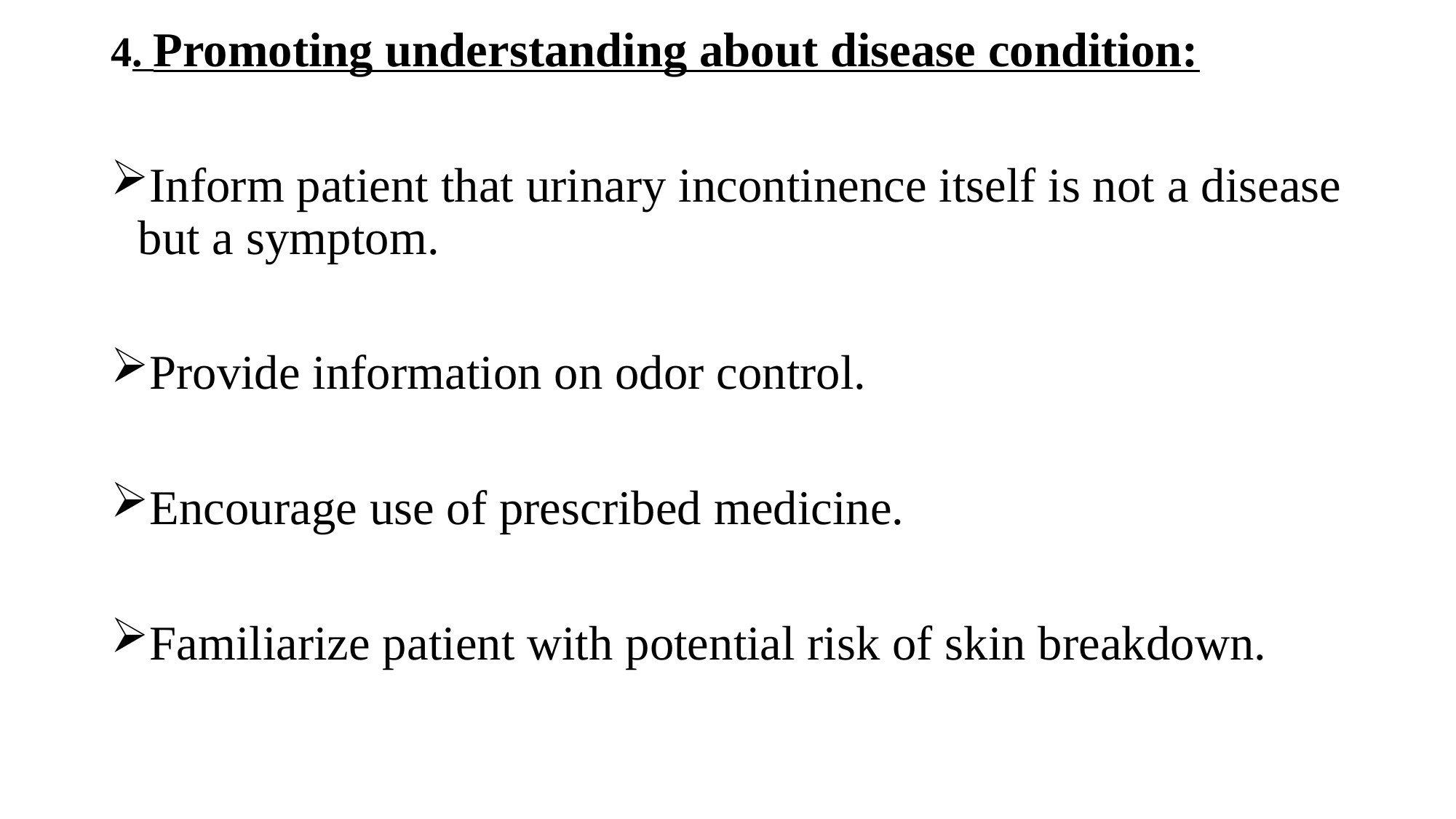

4. Promoting understanding about disease condition:

Inform patient that urinary incontinence itself is not a disease but a symptom.

Provide information on odor control.

Encourage use of prescribed medicine.

Familiarize patient with potential risk of skin breakdown.